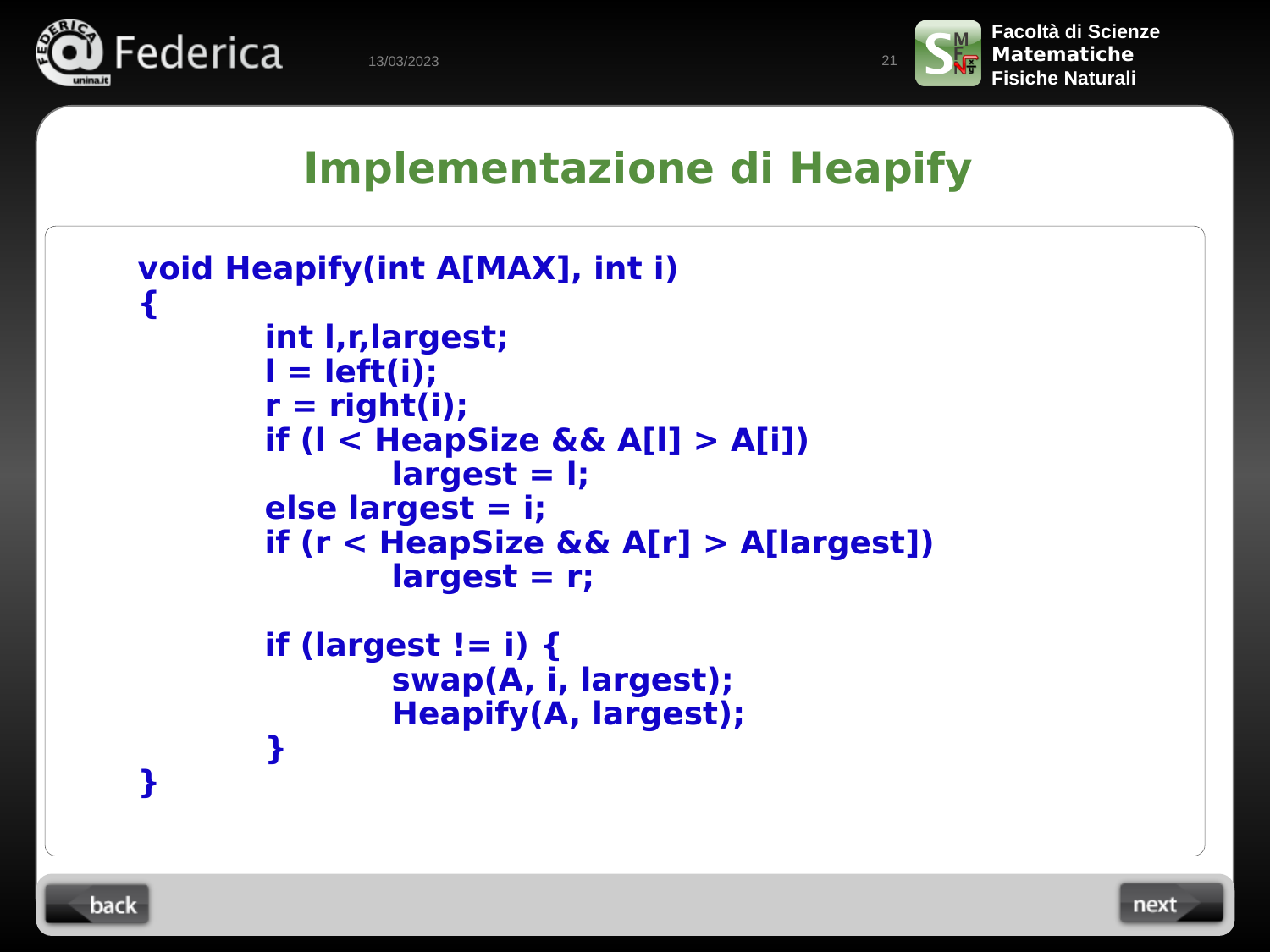

21
13/03/2023
# Implementazione di Heapify

void Heapify(int A[MAX], int i)
{
	int l,r,largest;
	l = left(i);
	r = right(i);
	if (l < HeapSize && A[l] > A[i])
		largest = l;
	else largest = i;
	if (r < HeapSize && A[r] > A[largest])
		largest = r;

	if (largest != i) {
		swap(A, i, largest);
		Heapify(A, largest);
	}
}